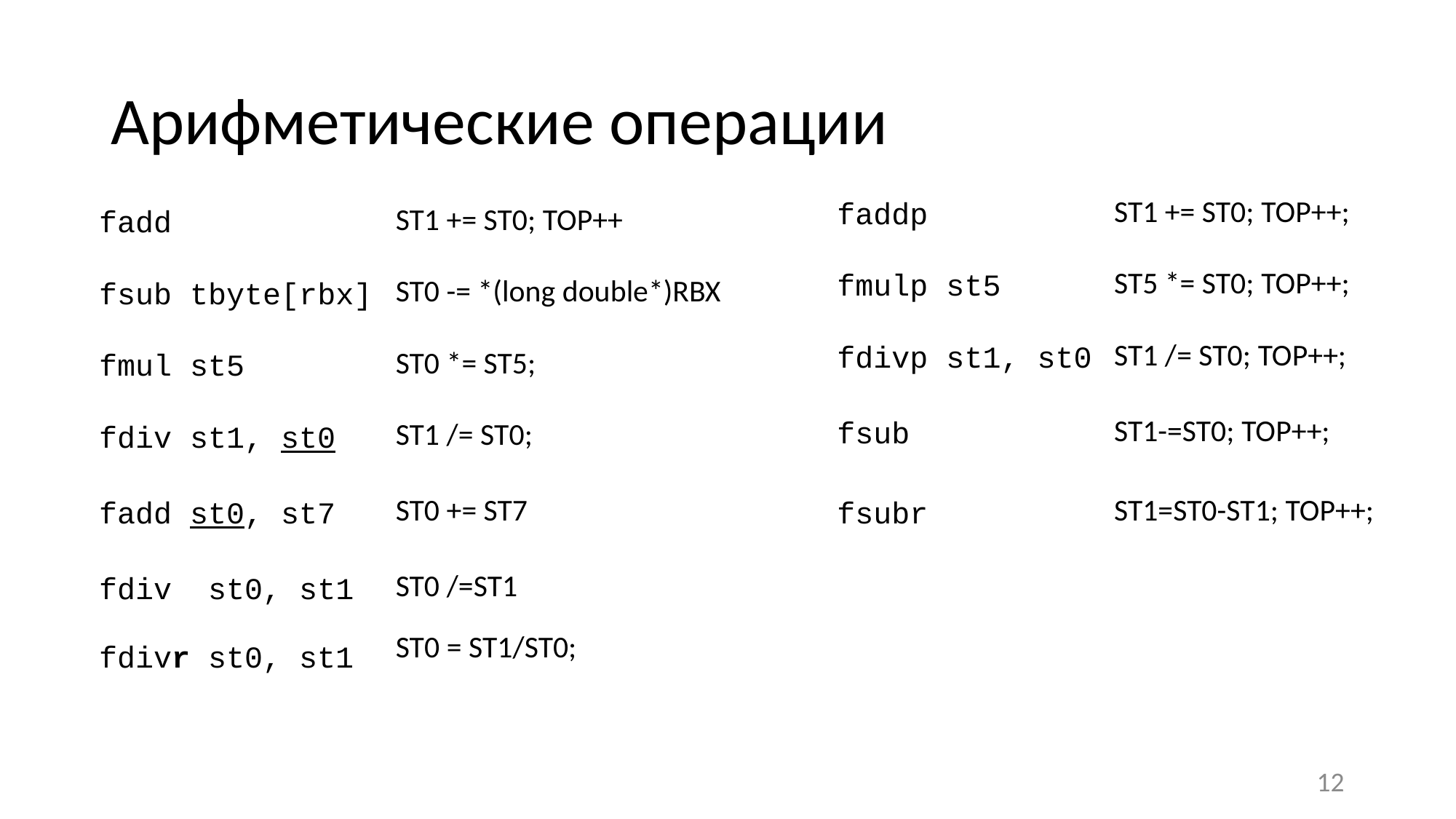

# Арифметические операции
| faddp | ST1 += ST0; TOP++; |
| --- | --- |
| fmulp st5 | ST5 \*= ST0; TOP++; |
| fdivp st1, st0 | ST1 /= ST0; TOP++; |
| fsub | ST1-=ST0; TOP++; |
| fsubr | ST1=ST0-ST1; TOP++; |
| fadd | ST1 += ST0; TOP++ |
| --- | --- |
| fsub tbyte[rbx] | ST0 -= \*(long double\*)RBX |
| fmul st5 | ST0 \*= ST5; |
| fdiv st1, st0 | ST1 /= ST0; |
| fadd st0, st7 | ST0 += ST7 |
| fdiv st0, st1 fdivr st0, st1 | ST0 /=ST1 ST0 = ST1/ST0; |

12